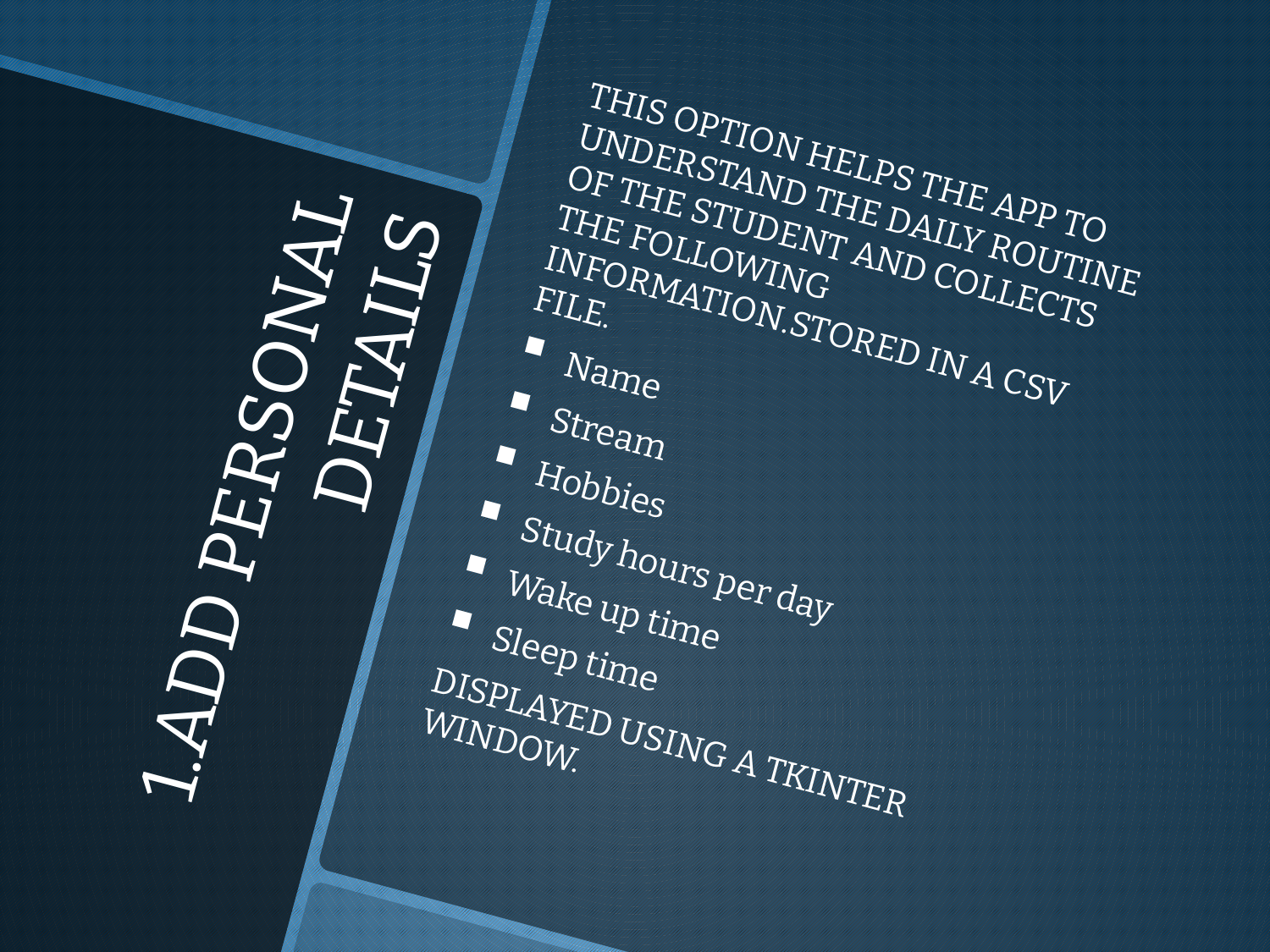

THIS OPTION HELPS THE APP TO UNDERSTAND THE DAILY ROUTINE OF THE STUDENT AND COLLECTS THE FOLLOWING INFORMATION.STORED IN A CSV FILE.
Name
Stream
Hobbies
Study hours per day
Wake up time
Sleep time
DISPLAYED USING A TKINTER WINDOW.
# 1.ADD PERSONAL DETAILS